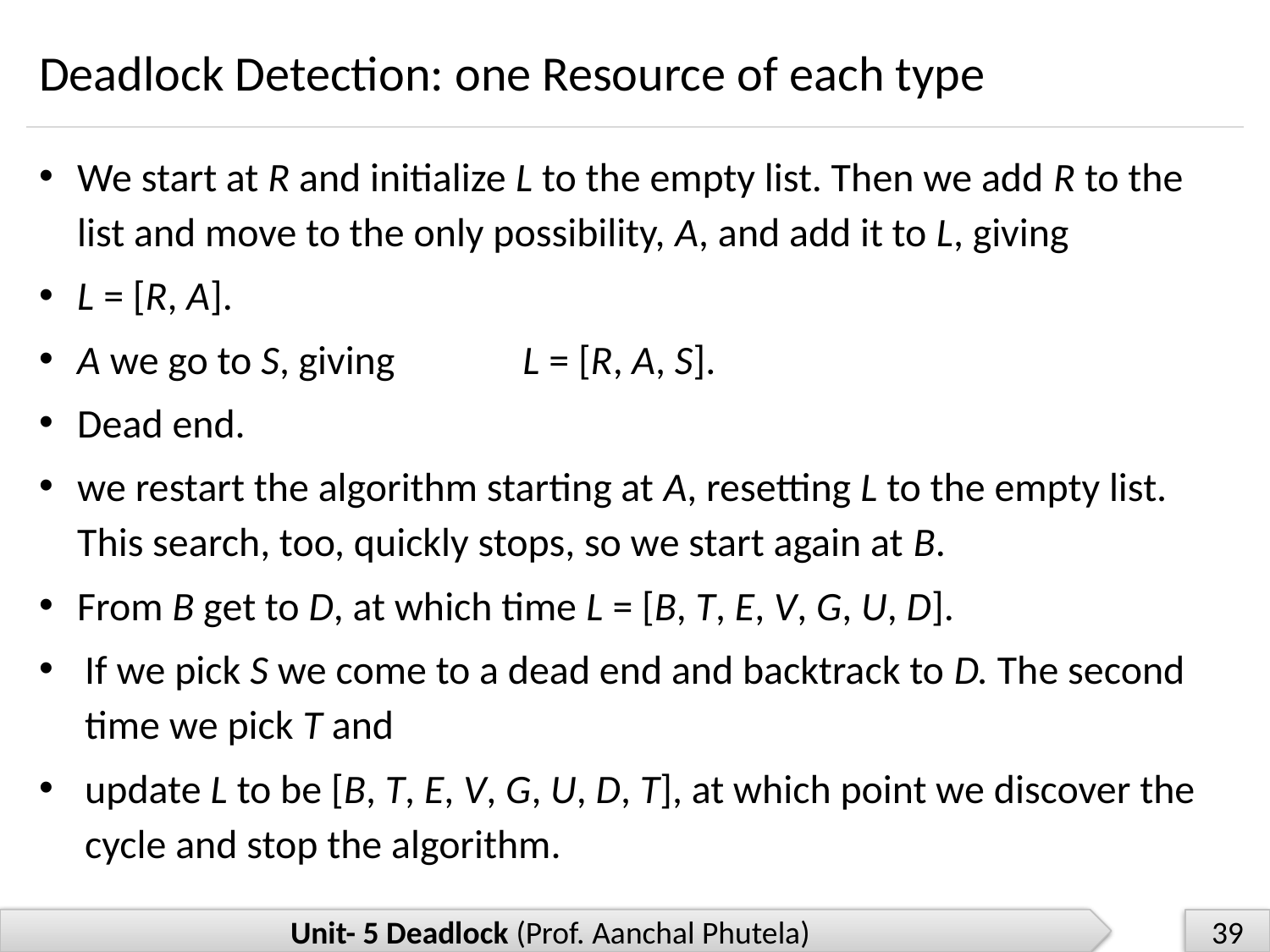

# Deadlock Detection: one Resource of each type
We start at R and initialize L to the empty list. Then we add R to the list and move to the only possibility, A, and add it to L, giving
L = [R, A].
A we go to S, giving              L = [R, A, S].
Dead end.
we restart the algorithm starting at A, resetting L to the empty list. This search, too, quickly stops, so we start again at B.
From B get to D, at which time L = [B, T, E, V, G, U, D].
If we pick S we come to a dead end and backtrack to D. The second time we pick T and
update L to be [B, T, E, V, G, U, D, T], at which point we discover the cycle and stop the algorithm.